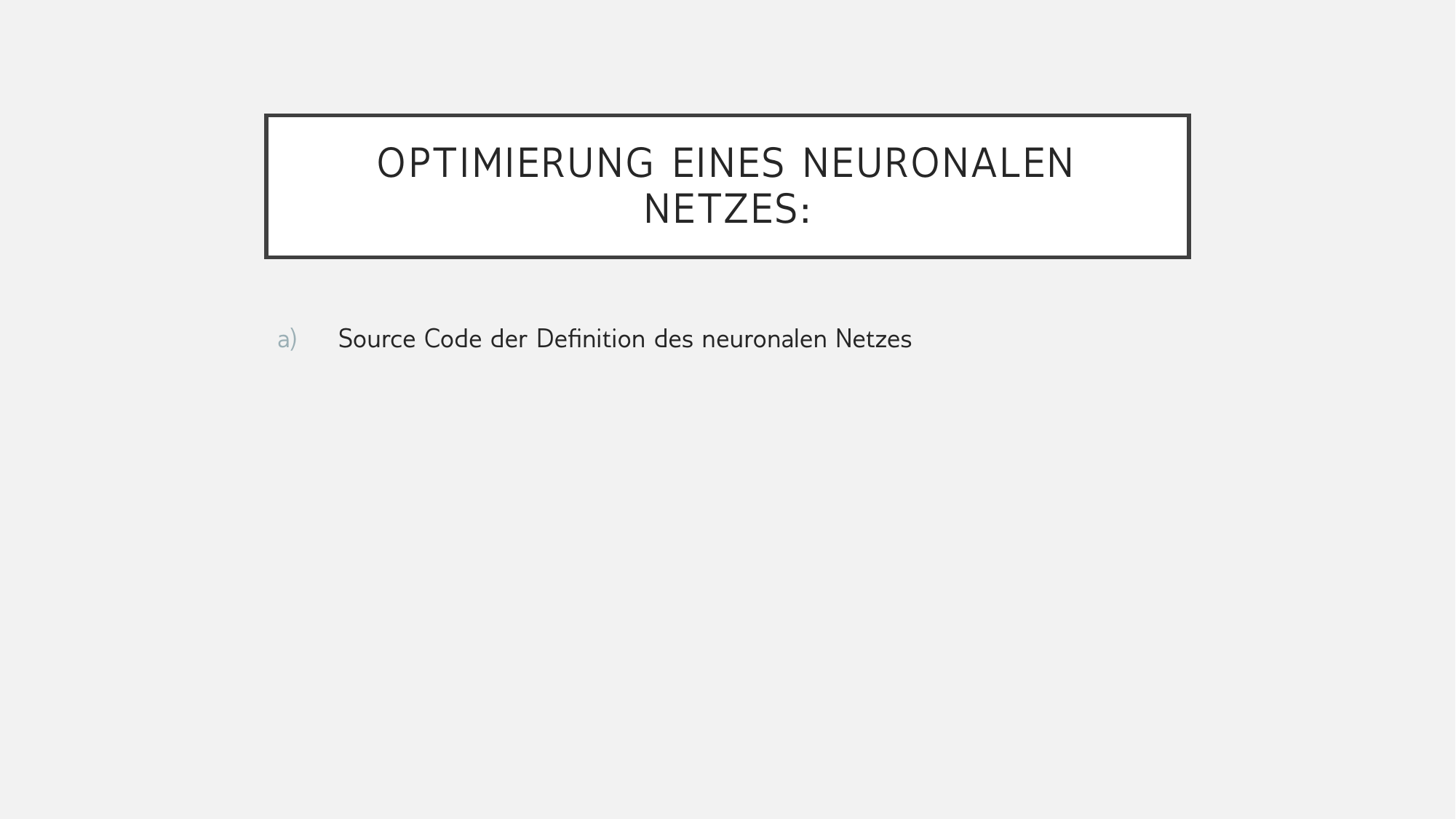

# Optimierung eines neuronalen Netzes:
Source Code der Definition des neuronalen Netzes